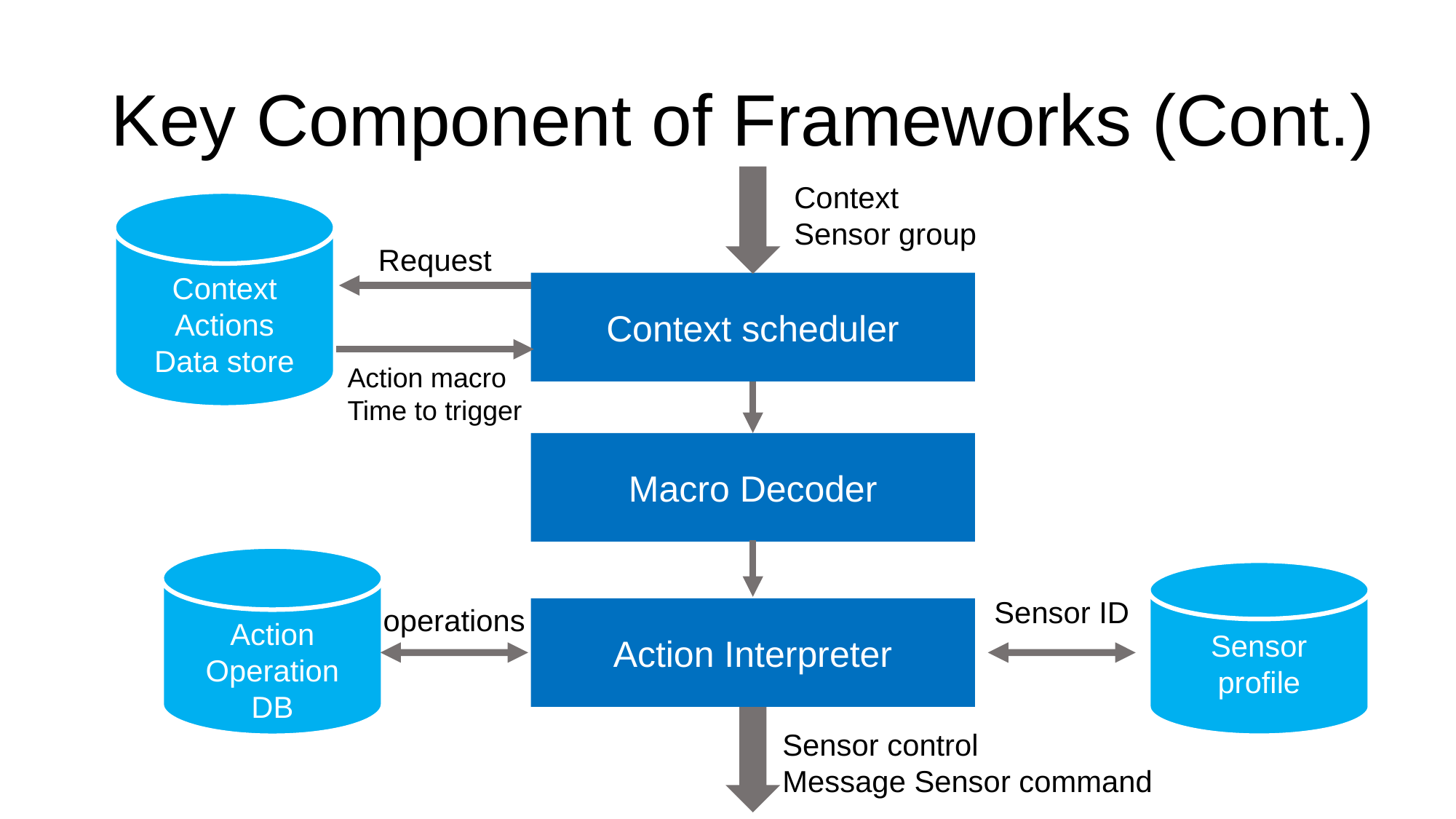

# Key Component of Frameworks (Cont.)

Context
Sensor group
Context
Actions
Data store
Request
Context scheduler
Action macro
Time to trigger
Macro Decoder
Action
Operation
DB
Sensor
profile
Sensor ID
operations
Action Interpreter

Sensor control
Message Sensor command